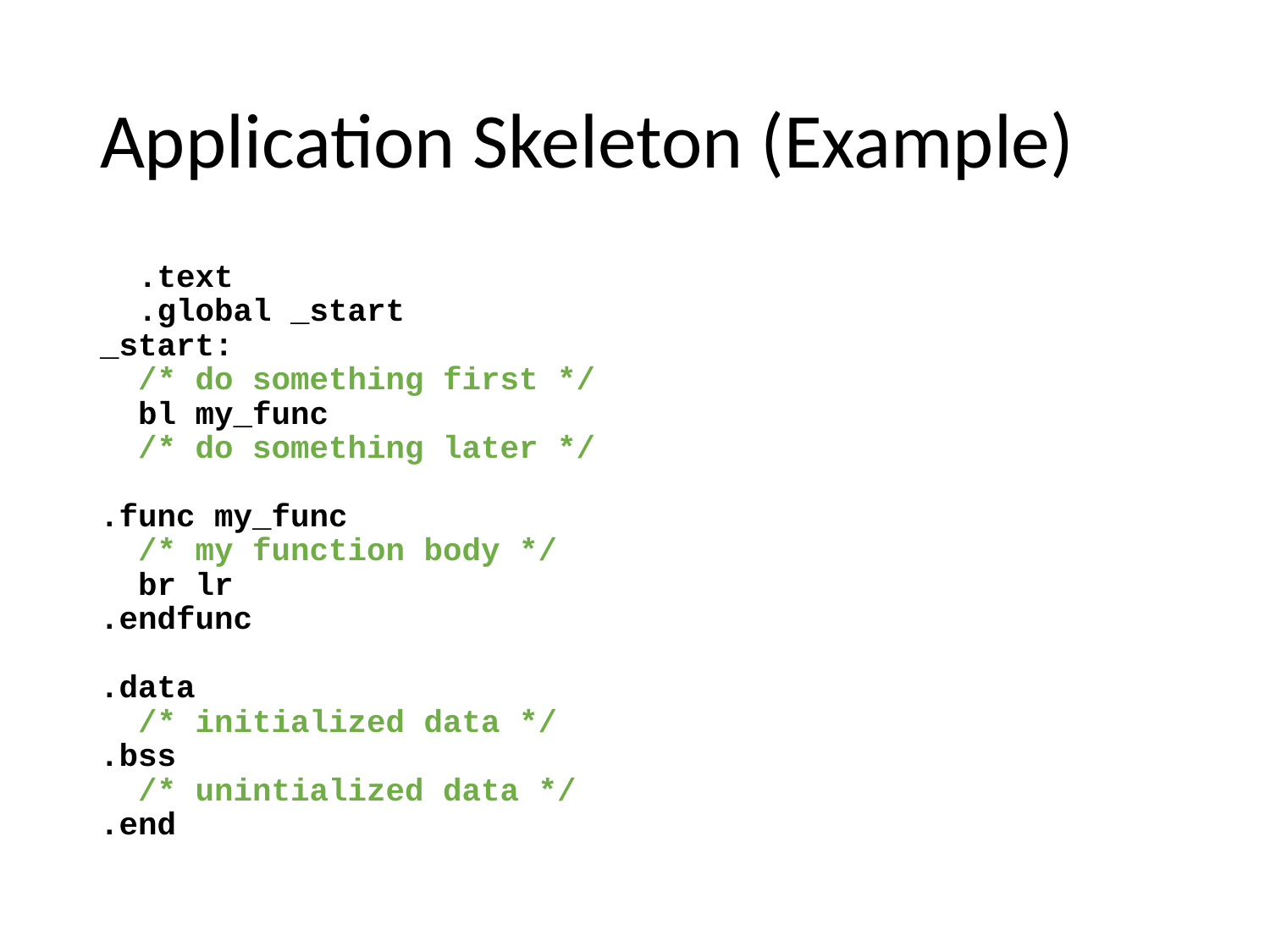

# Application Skeleton (Example)
  .text
  .global _start
_start:
  /* do something first */
  bl my_func
  /* do something later */

.func my_func
  /* my function body */
  br lr
.endfunc

.data
  /* initialized data */
.bss
  /* unintialized data */
.end